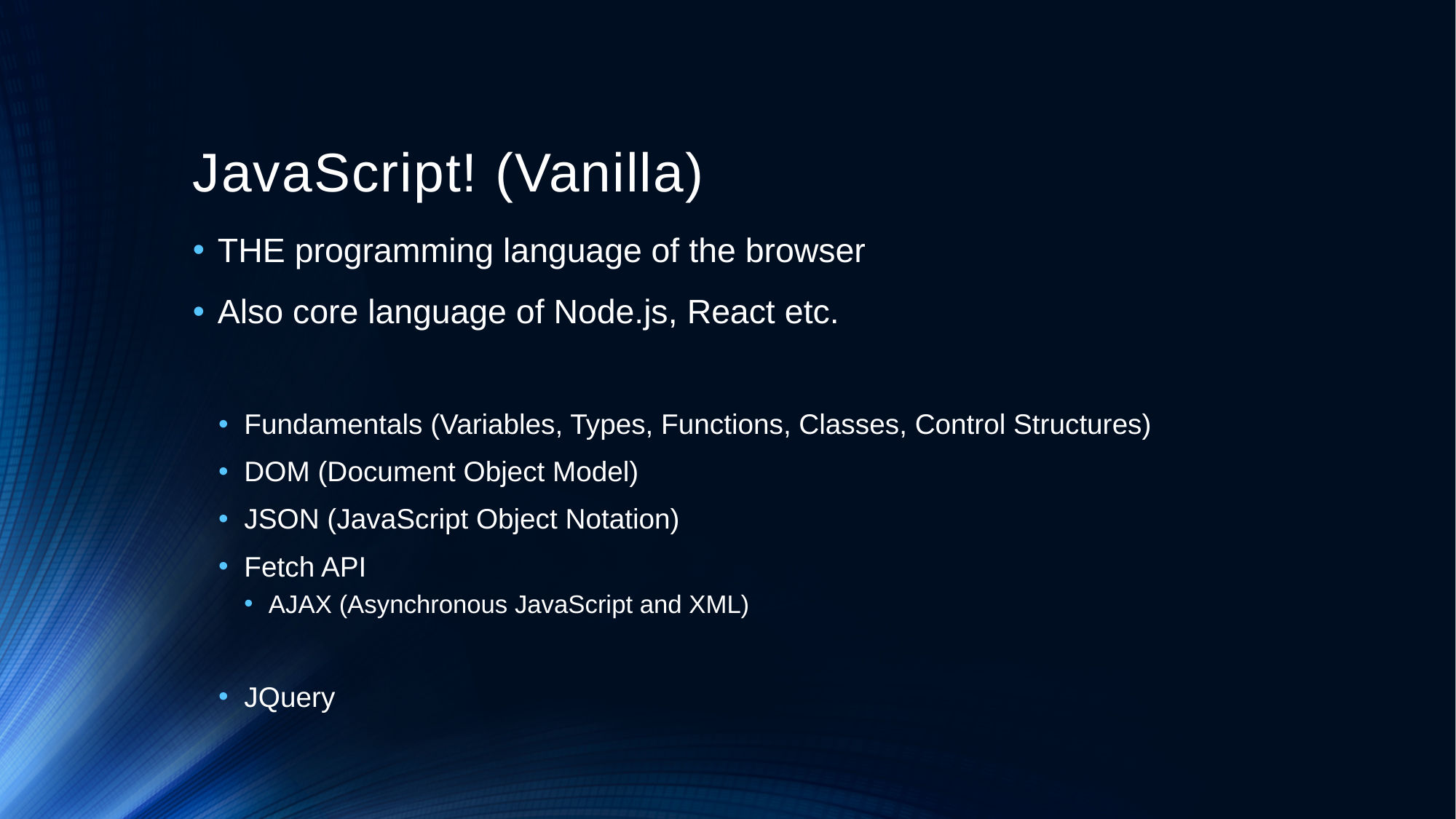

# JavaScript! (Vanilla)
THE programming language of the browser
Also core language of Node.js, React etc.

Fundamentals (Variables, Types, Functions, Classes, Control Structures)
DOM (Document Object Model)
JSON (JavaScript Object Notation)
Fetch API
AJAX (Asynchronous JavaScript and XML)

JQuery